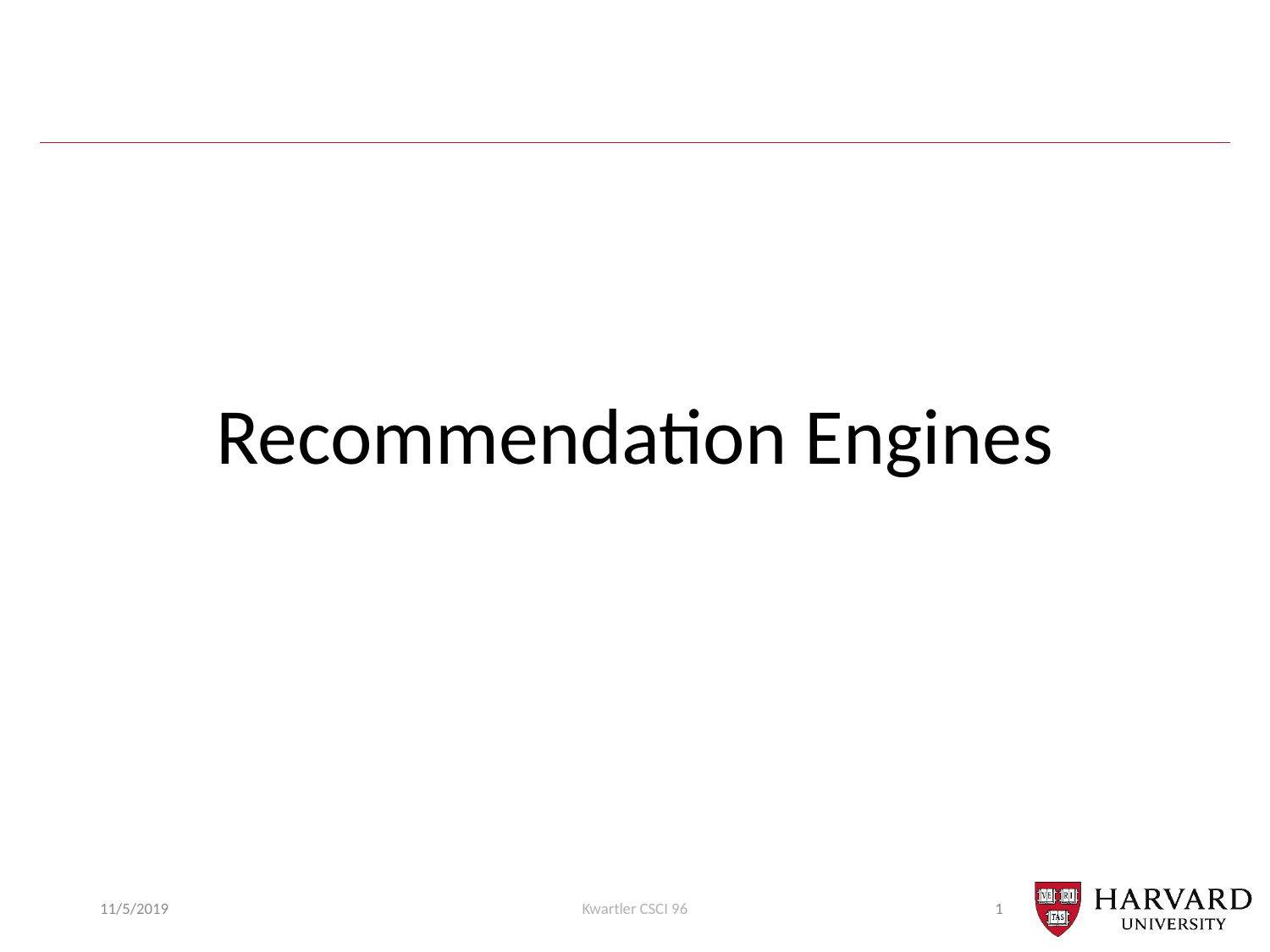

# Recommendation Engines

11/5/2019
Kwartler CSCI 96
1